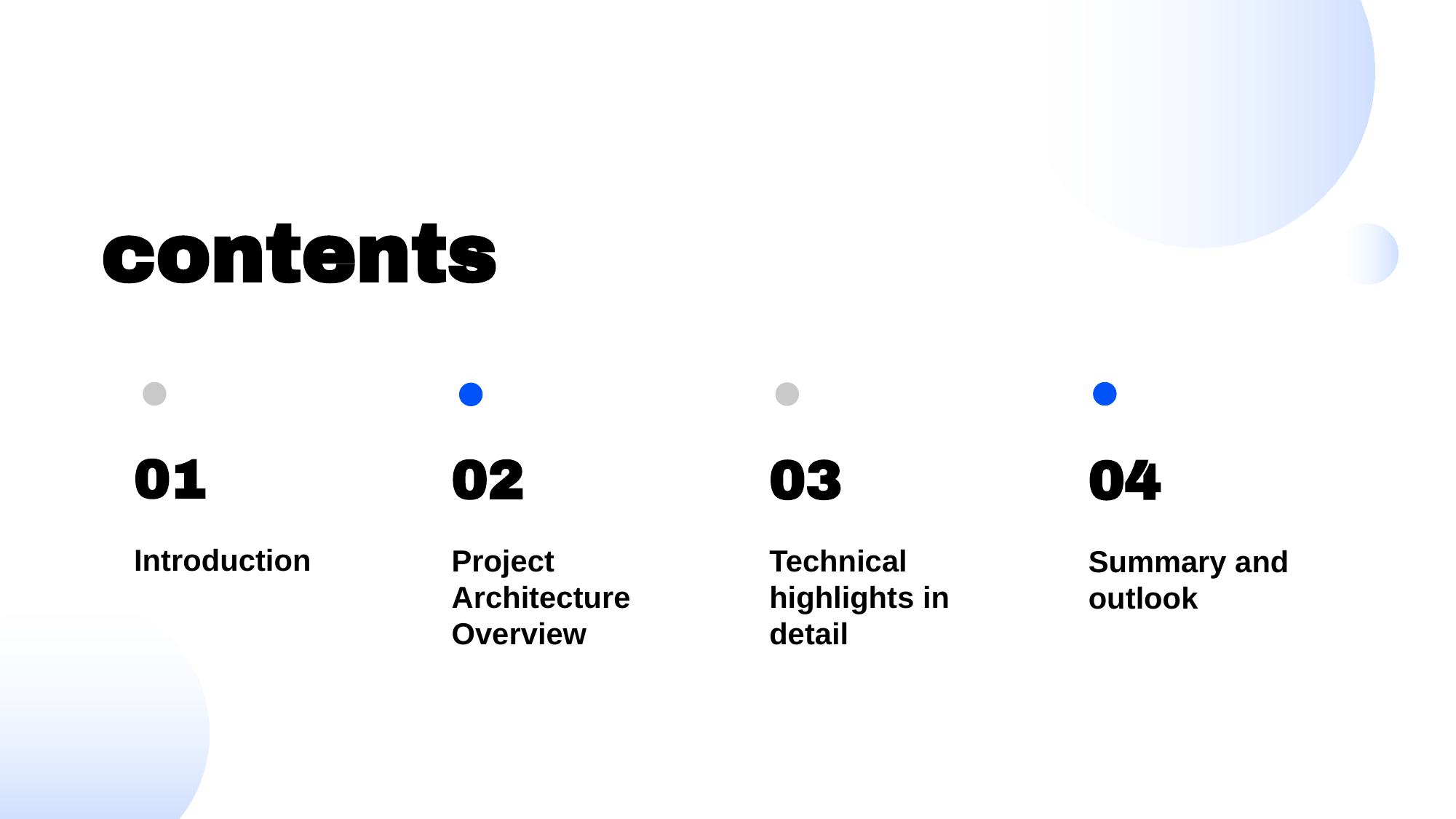

contents

04
Summary and outlook

03
Technical highlights in detail

02
Project Architecture Overview
01
Introduction